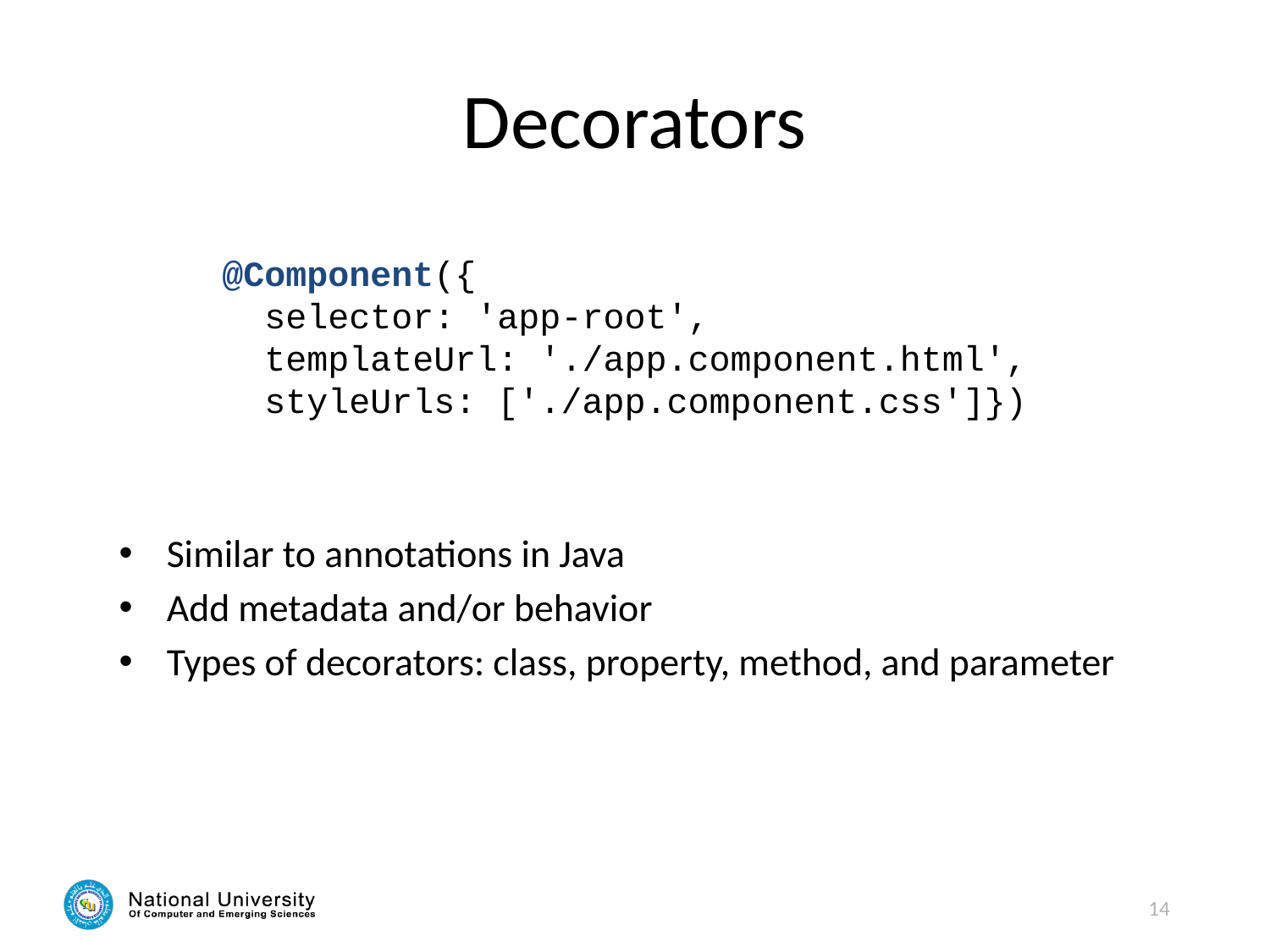

# Decorators
@Component({
  selector: 'app-root',
  templateUrl: './app.component.html',
  styleUrls: ['./app.component.css']})
Similar to annotations in Java
Add metadata and/or behavior
Types of decorators: class, property, method, and parameter
14